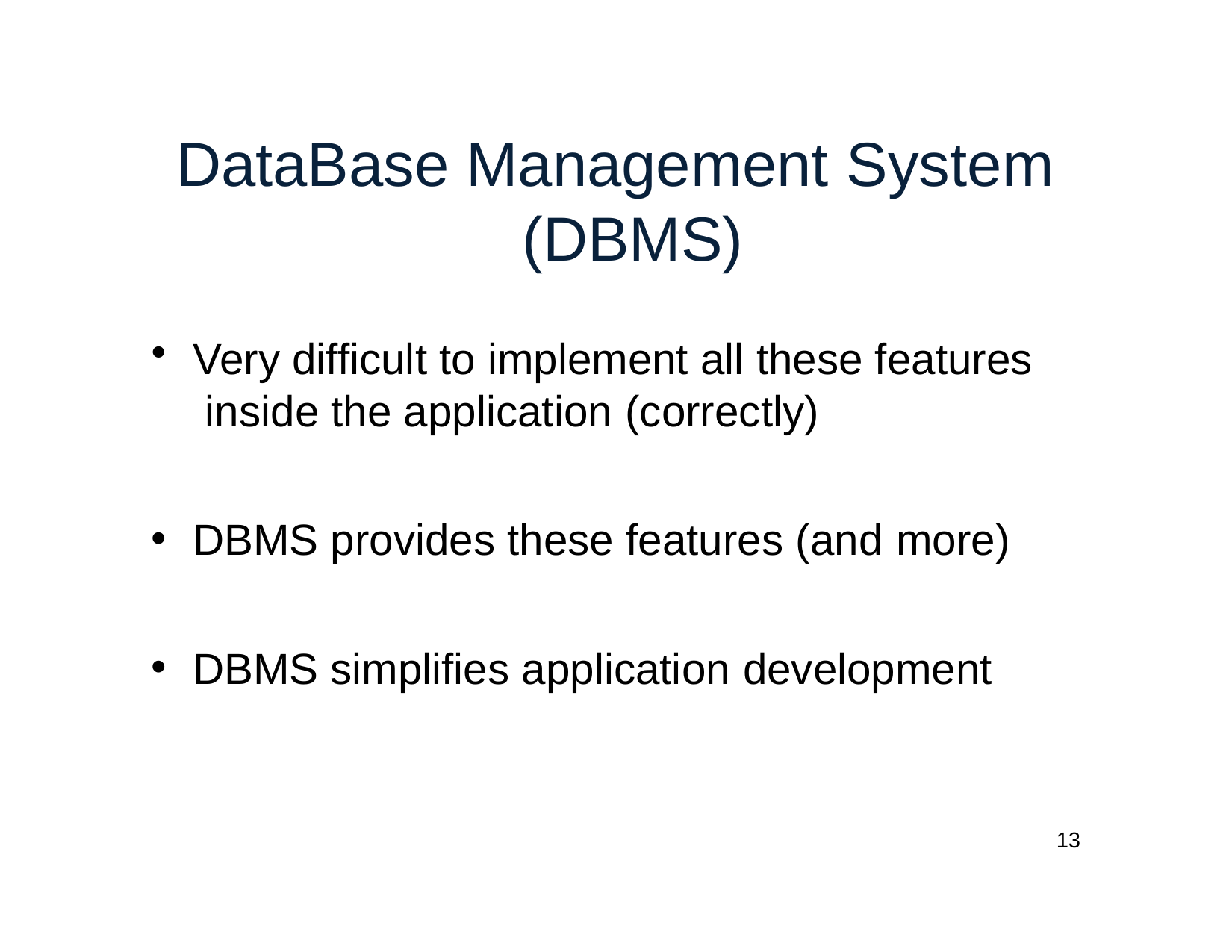

# DataBase Management System  (DBMS)
Very difficult to implement all these features  inside the application (correctly)

DBMS provides these features (and more)

DBMS simplifies application development
13